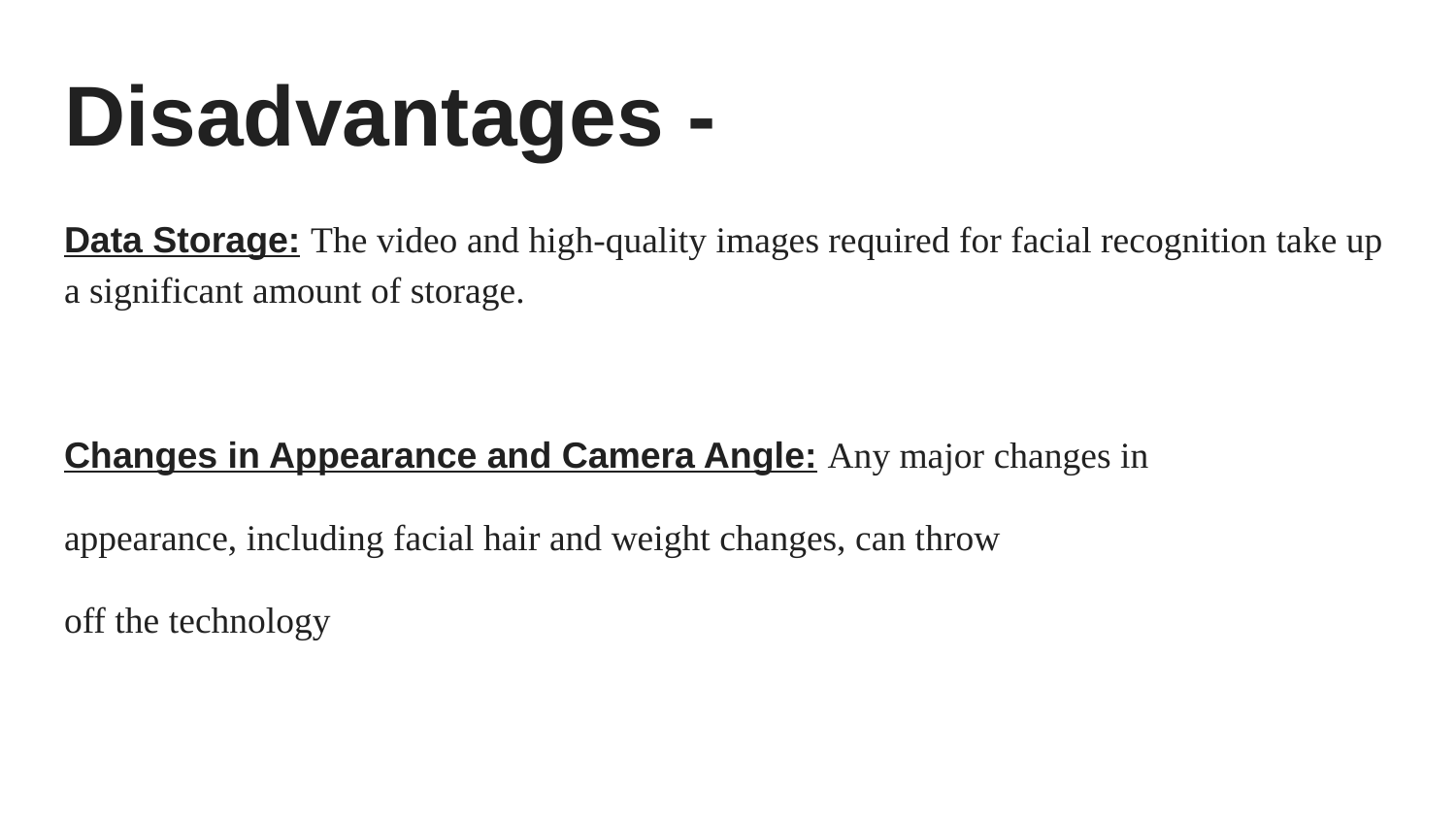

# Disadvantages -
Data Storage: The video and high-quality images required for facial recognition take up a significant amount of storage.

Changes in Appearance and Camera Angle: Any major changes in
appearance, including facial hair and weight changes, can throw
off the technology